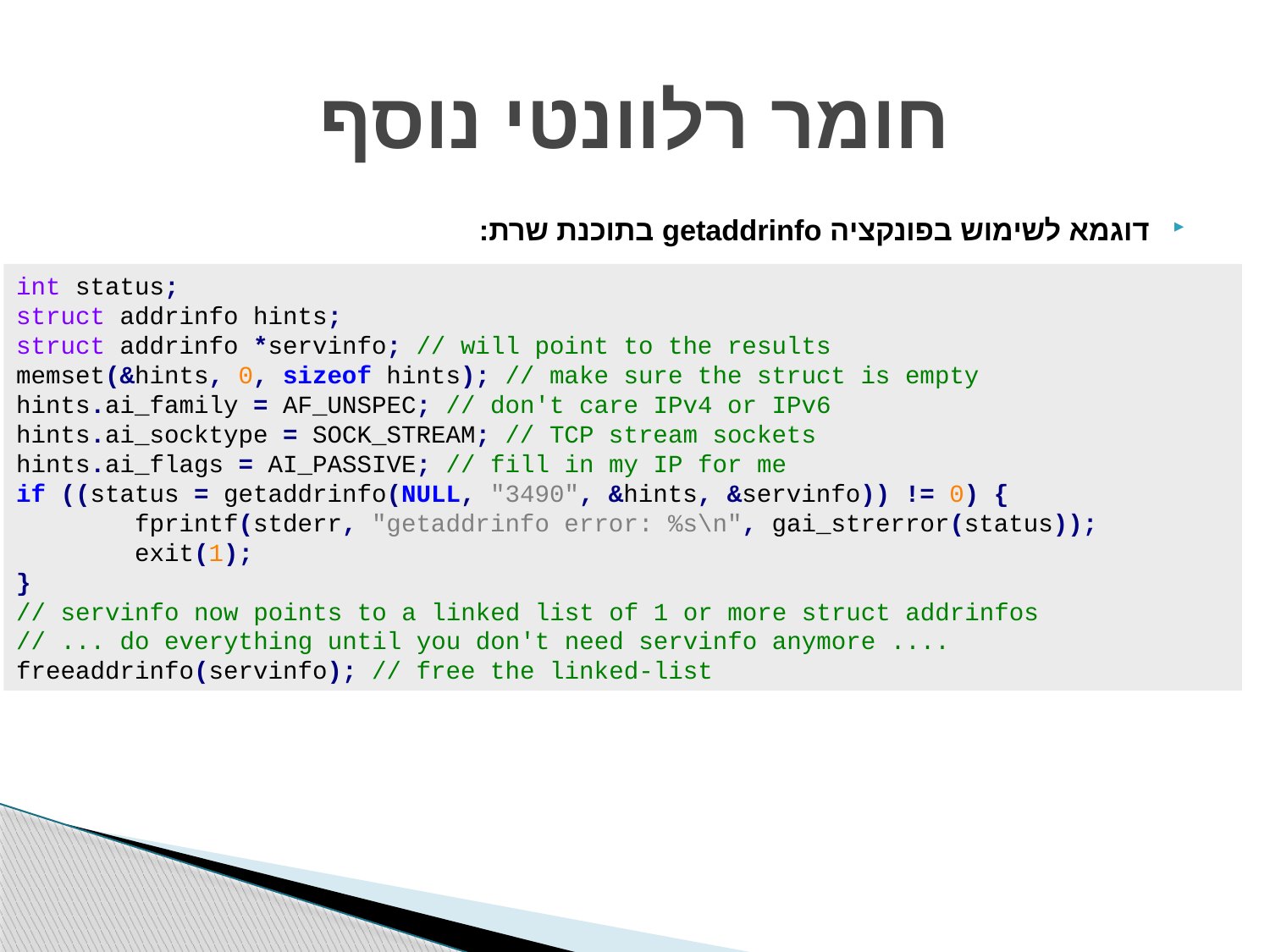

# חומר רלוונטי נוסף
דוגמא לשימוש בפונקציה getaddrinfo בתוכנת שרת:
int status;
struct addrinfo hints;
struct addrinfo *servinfo; // will point to the results
memset(&hints, 0, sizeof hints); // make sure the struct is empty
hints.ai_family = AF_UNSPEC; // don't care IPv4 or IPv6
hints.ai_socktype = SOCK_STREAM; // TCP stream sockets
hints.ai_flags = AI_PASSIVE; // fill in my IP for me
if ((status = getaddrinfo(NULL, "3490", &hints, &servinfo)) != 0) {
        fprintf(stderr, "getaddrinfo error: %s\n", gai_strerror(status));
        exit(1);
}
// servinfo now points to a linked list of 1 or more struct addrinfos
// ... do everything until you don't need servinfo anymore ....
freeaddrinfo(servinfo); // free the linked-list